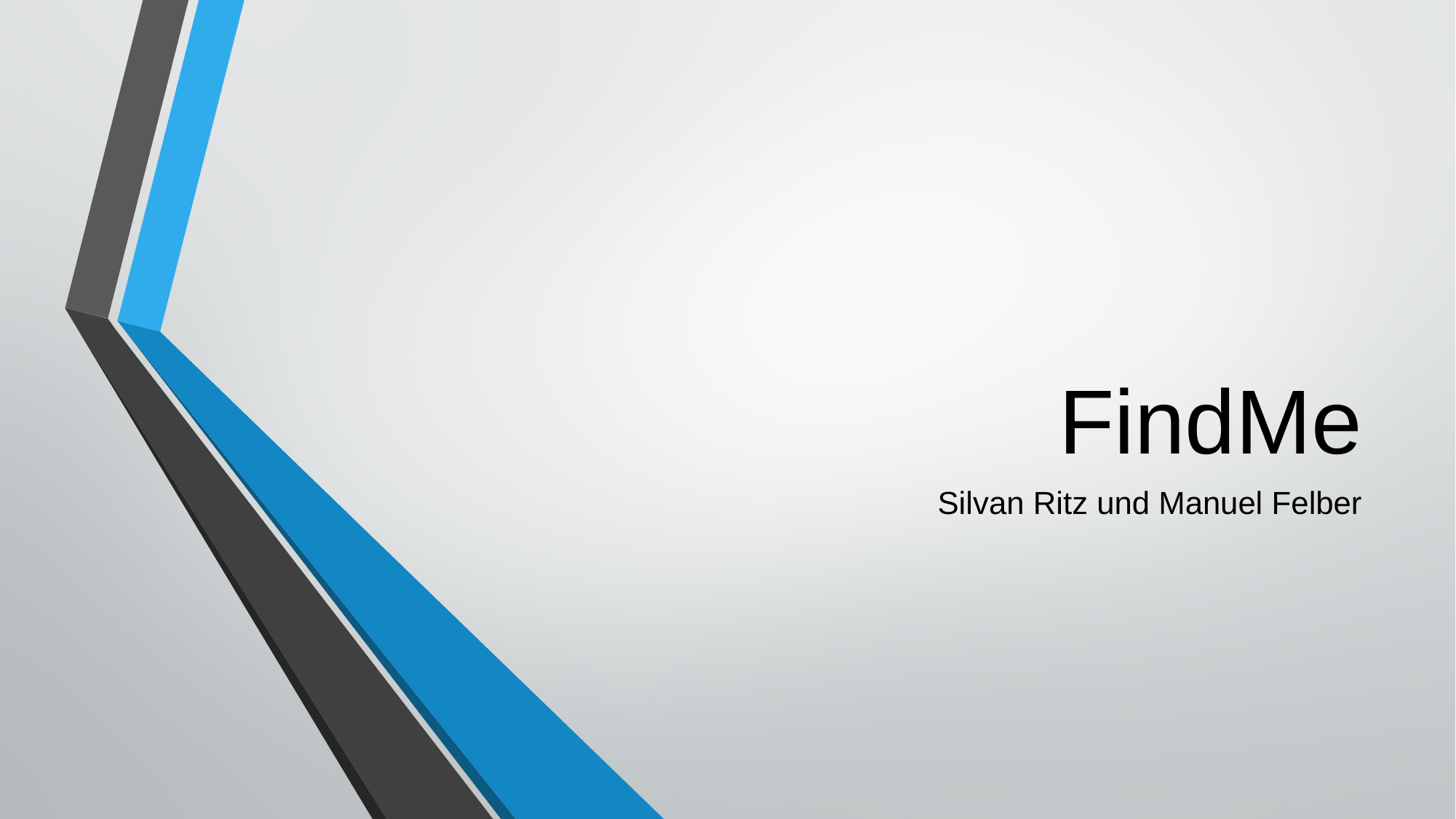

# FindMe
Silvan Ritz und Manuel Felber